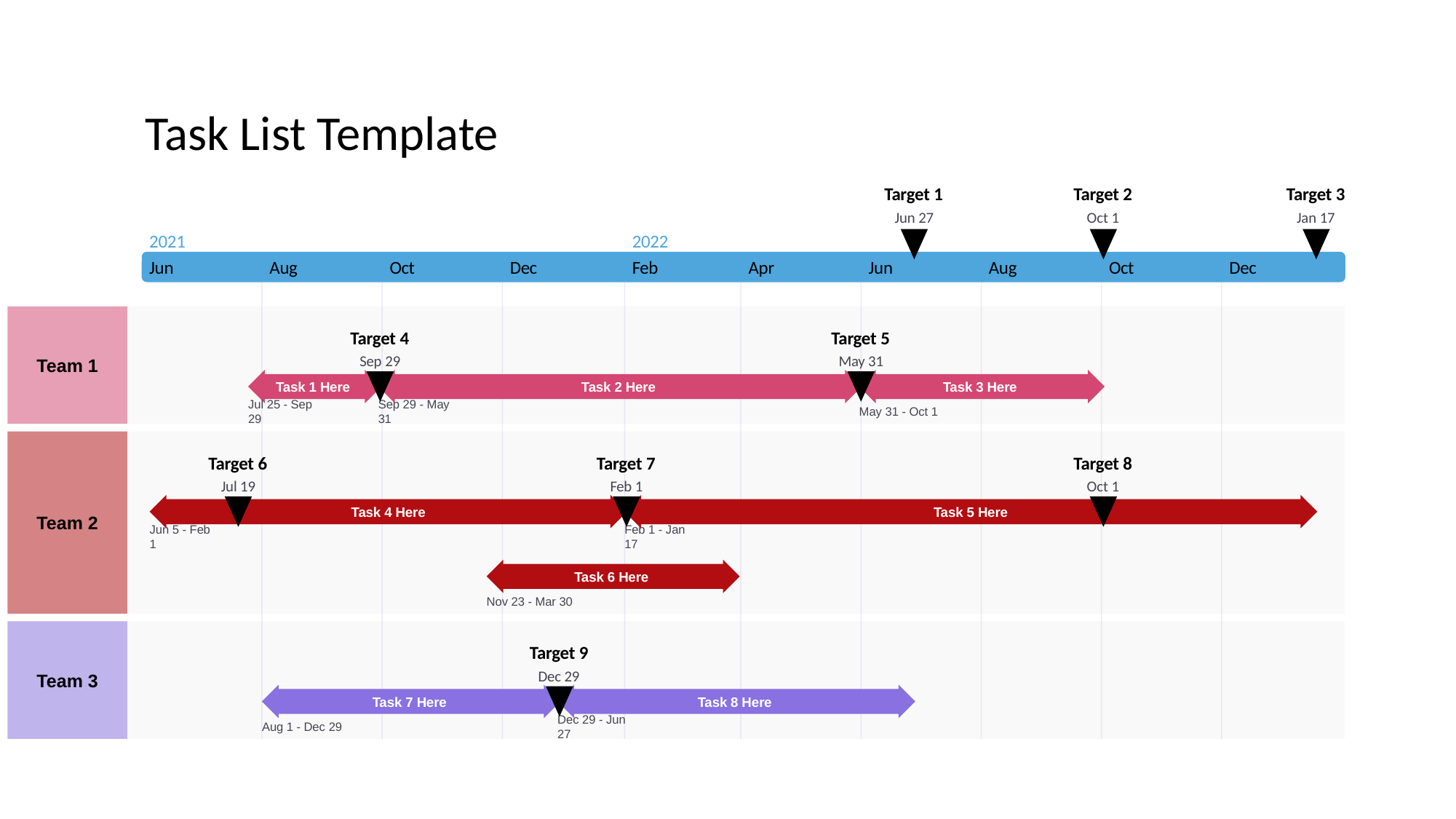

Task List Template
Target 1
Target 2
Target 3
Jun 27
Oct 1
Jan 17

2021
2022

Jun
Aug
Oct
Dec
Feb
Apr
Jun
Aug
Oct
Dec

Target 4
Target 5
Sep 29
May 31
Team 1

Task 1 Here
Task 2 Here
Task 3 Here
Jul 25 - Sep 29
Sep 29 - May 31
May 31 - Oct 1

Target 6
Target 7
Target 8
Jul 19
Feb 1
Oct 1

Task 4 Here
Task 5 Here
Team 2
Jun 5 - Feb 1
Feb 1 - Jan 17

Task 6 Here
Nov 23 - Mar 30

Target 9
Dec 29
Team 3

Task 7 Here
Task 8 Here
Aug 1 - Dec 29
Dec 29 - Jun 27